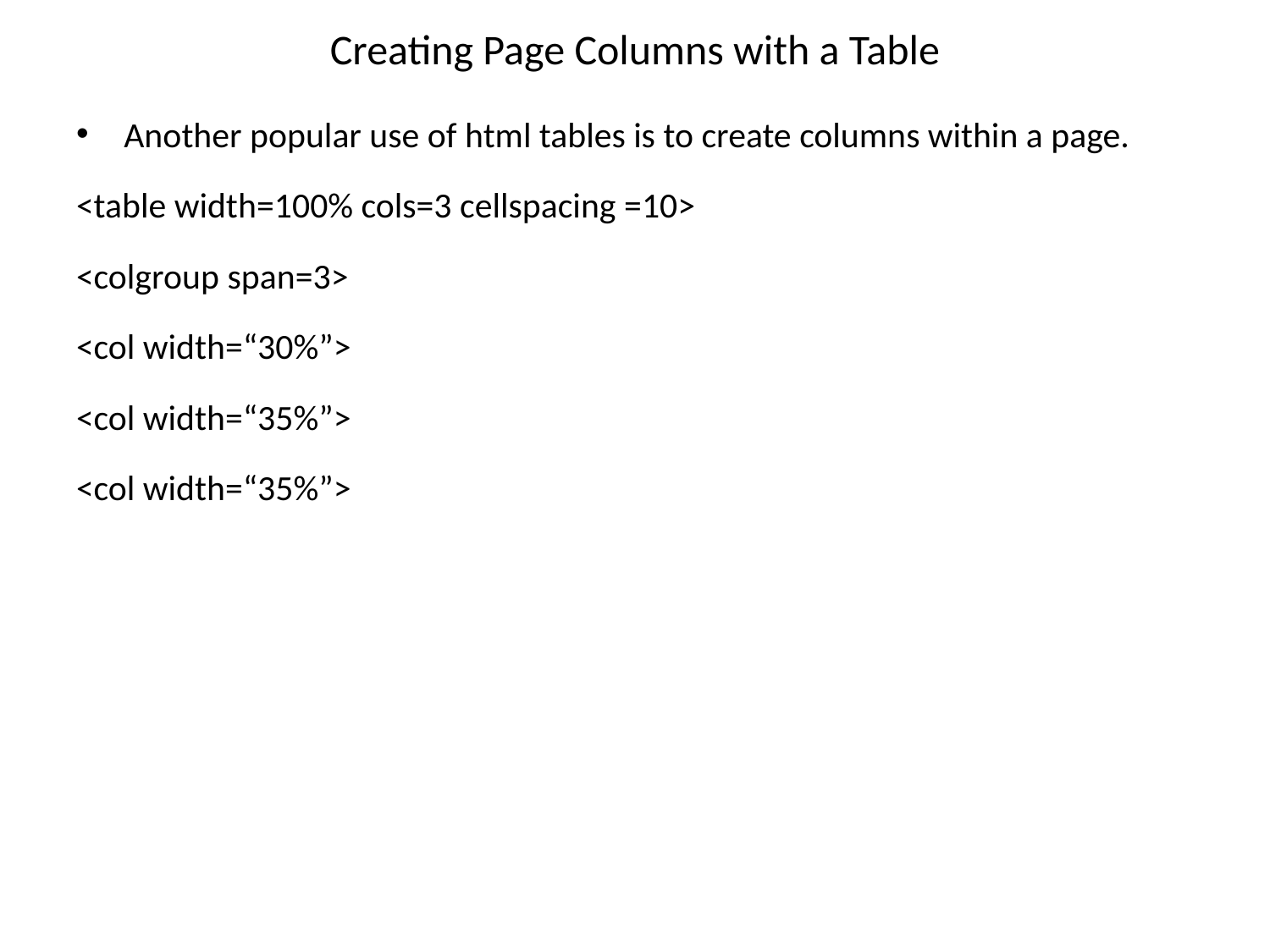

# Creating Page Columns with a Table
Another popular use of html tables is to create columns within a page.
<table width=100% cols=3 cellspacing =10>
<colgroup span=3>
<col width=“30%”>
<col width=“35%”>
<col width=“35%”>